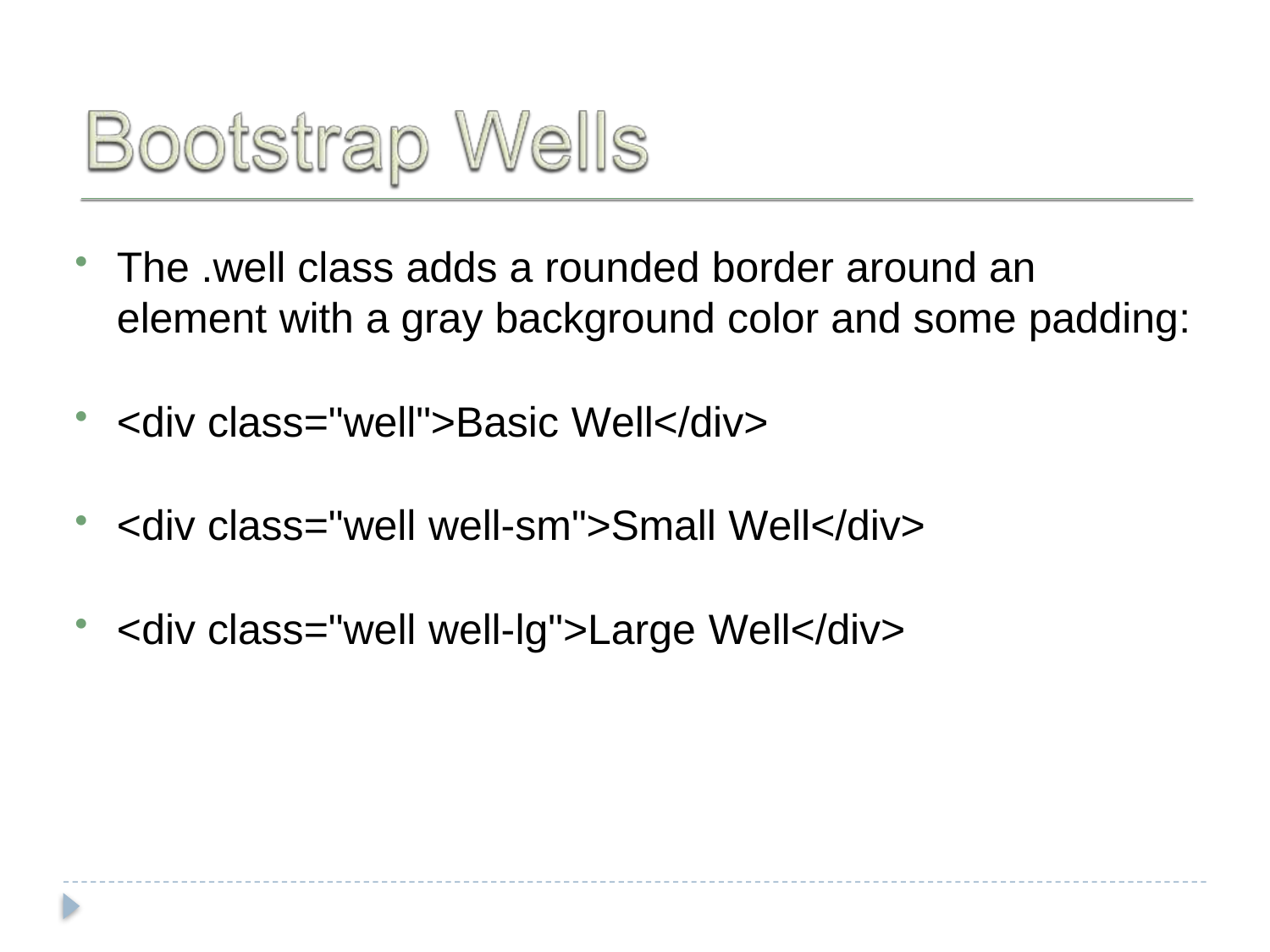

The .well class adds a rounded border around an
element with a gray background color and some padding:

<div class="well">Basic Well</div>

<div class="well well-sm">Small Well</div>

<div class="well well-lg">Large Well</div>